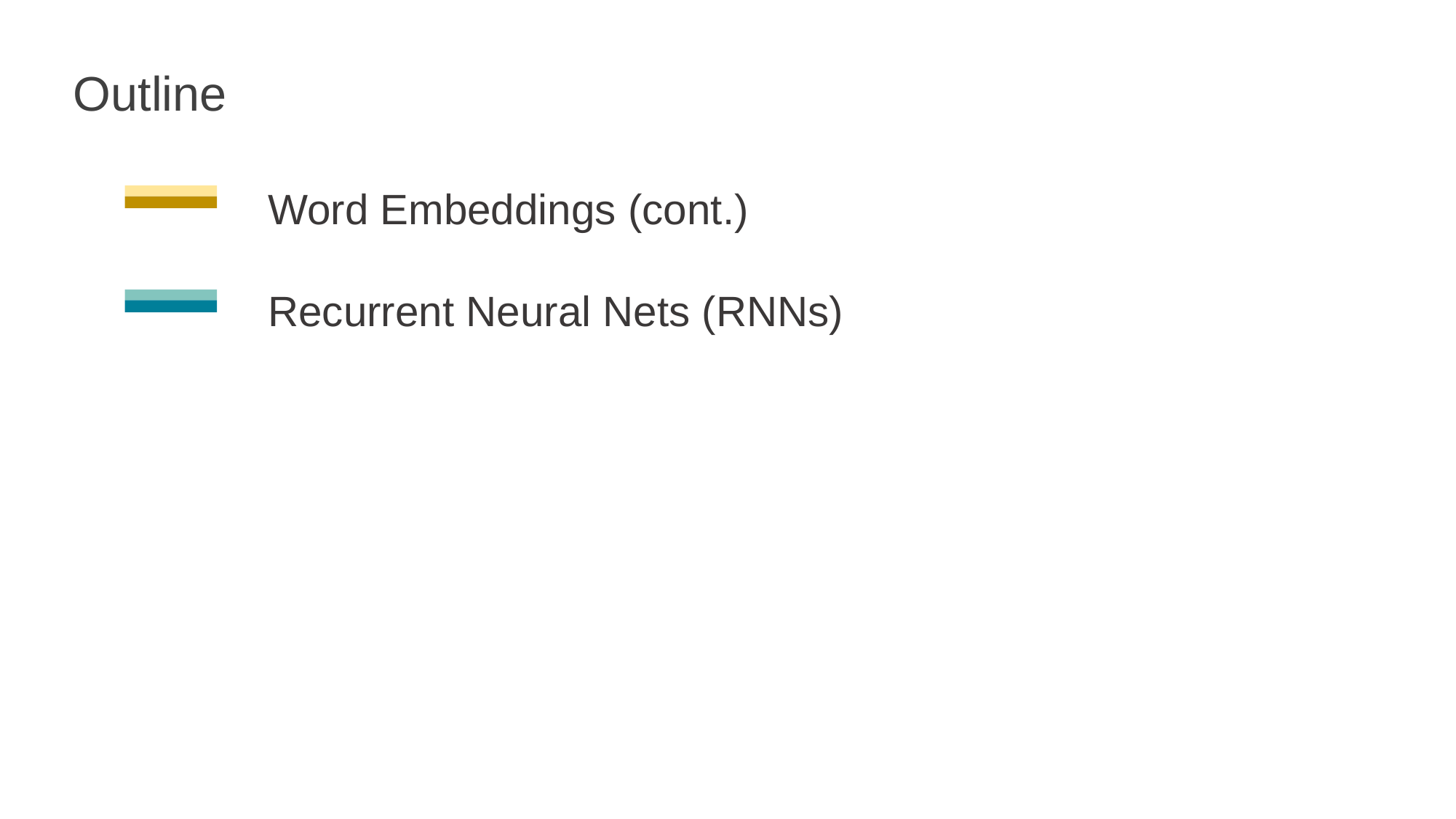

Outline
Word Embeddings (cont.)
Recurrent Neural Nets (RNNs)